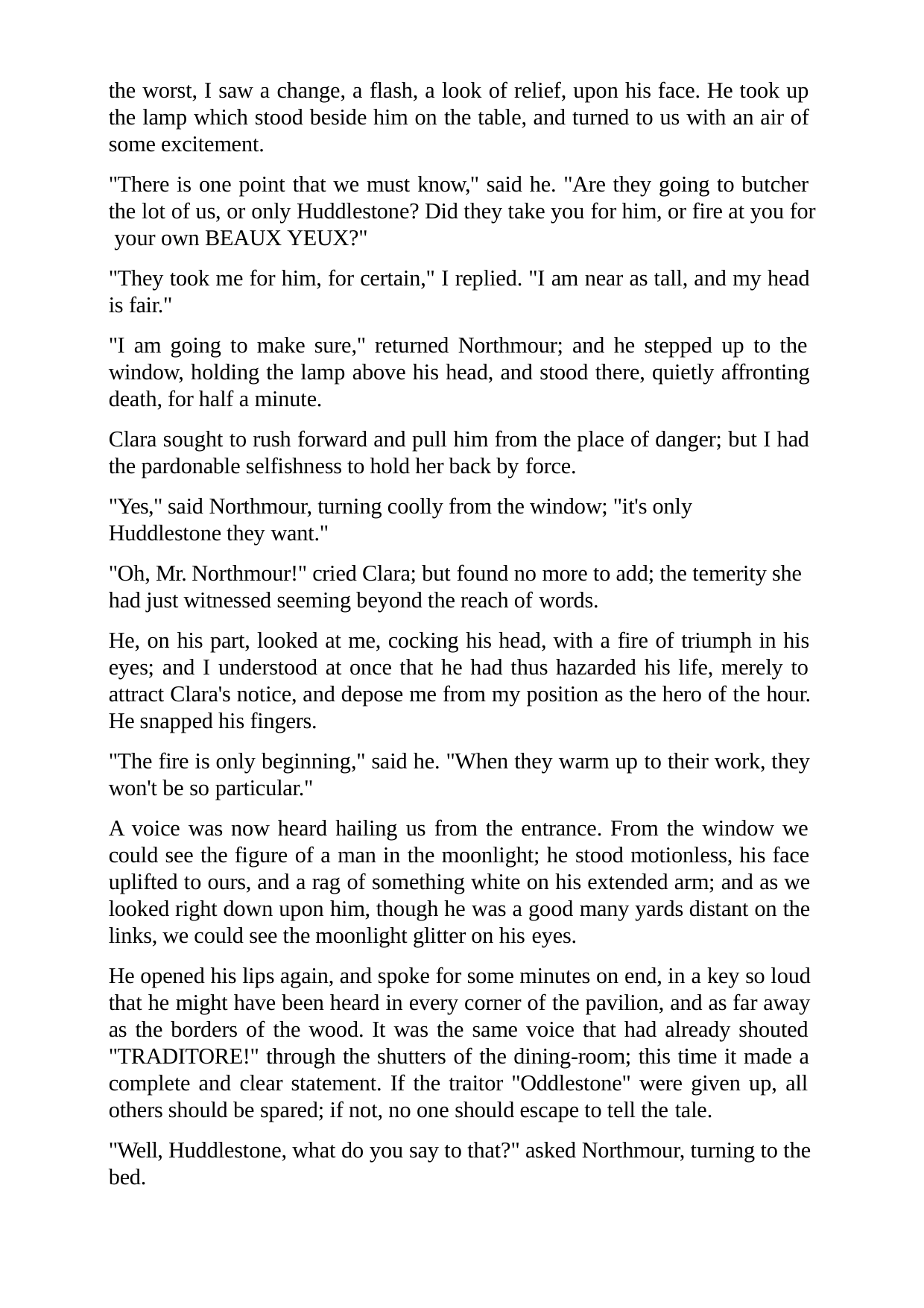

the worst, I saw a change, a flash, a look of relief, upon his face. He took up  the lamp which stood beside him on the table, and turned to us with an air of  some excitement.
"There is one point that we must know," said he. "Are they going to butcher  the lot of us, or only Huddlestone? Did they take you for him, or fire at you for  your own BEAUX YEUX?"
"They took me for him, for certain," I replied. "I am near as tall, and my head  is fair."
"I am going to make sure," returned Northmour; and he stepped up to the  window, holding the lamp above his head, and stood there, quietly affronting  death, for half a minute.
Clara sought to rush forward and pull him from the place of danger; but I had  the pardonable selfishness to hold her back by force.
"Yes," said Northmour, turning coolly from the window; "it's only  Huddlestone they want."
"Oh, Mr. Northmour!" cried Clara; but found no more to add; the temerity she  had just witnessed seeming beyond the reach of words.
He, on his part, looked at me, cocking his head, with a fire of triumph in his  eyes; and I understood at once that he had thus hazarded his life, merely to  attract Clara's notice, and depose me from my position as the hero of the hour.  He snapped his fingers.
"The fire is only beginning," said he. "When they warm up to their work, they  won't be so particular."
A voice was now heard hailing us from the entrance. From the window we  could see the figure of a man in the moonlight; he stood motionless, his face  uplifted to ours, and a rag of something white on his extended arm; and as we  looked right down upon him, though he was a good many yards distant on the  links, we could see the moonlight glitter on his eyes.
He opened his lips again, and spoke for some minutes on end, in a key so loud  that he might have been heard in every corner of the pavilion, and as far away  as the borders of the wood. It was the same voice that had already shouted  "TRADITORE!" through the shutters of the dining-room; this time it made a  complete and clear statement. If the traitor "Oddlestone" were given up, all  others should be spared; if not, no one should escape to tell the tale.
"Well, Huddlestone, what do you say to that?" asked Northmour, turning to the  bed.